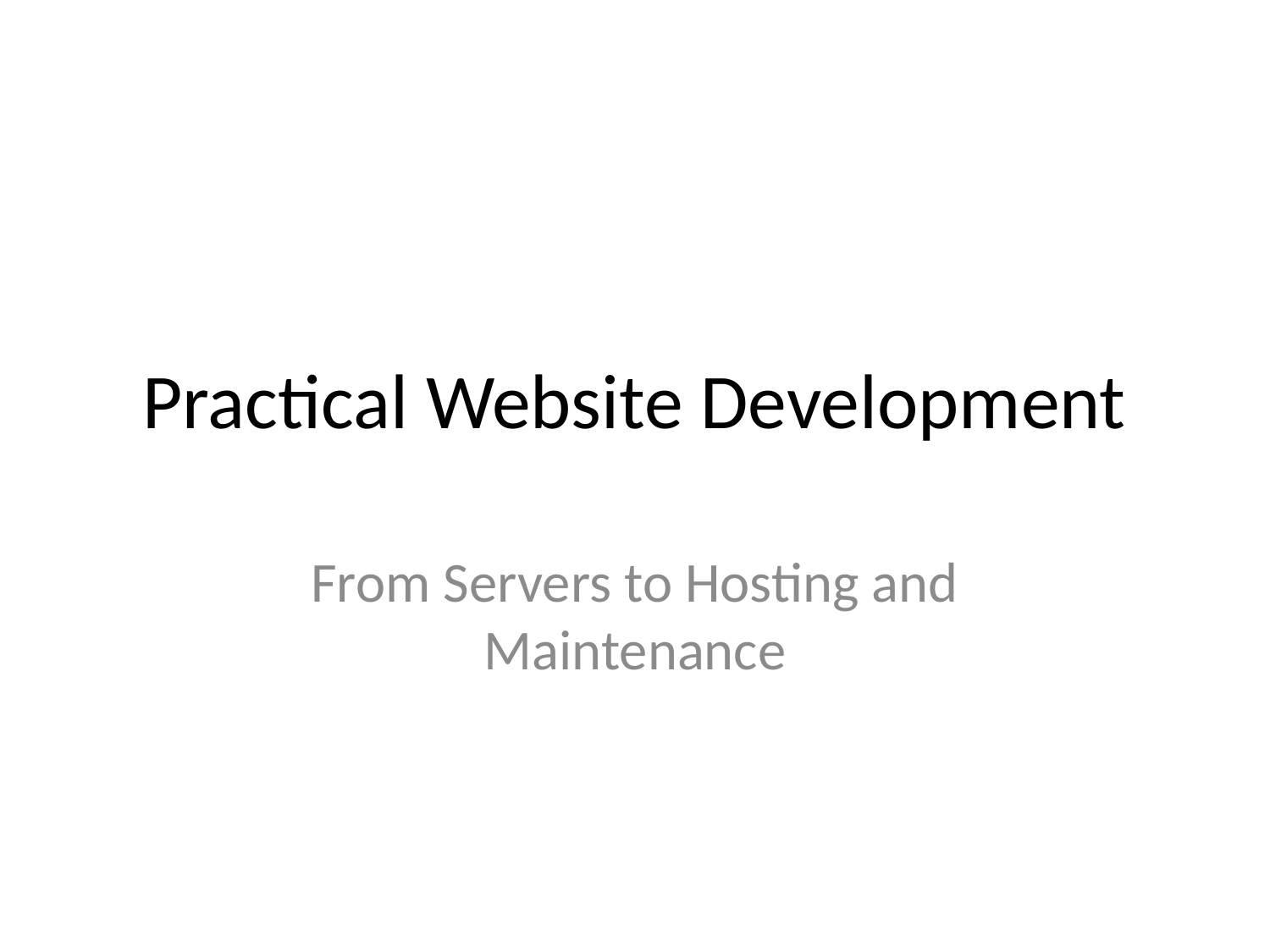

# Practical Website Development
From Servers to Hosting and Maintenance